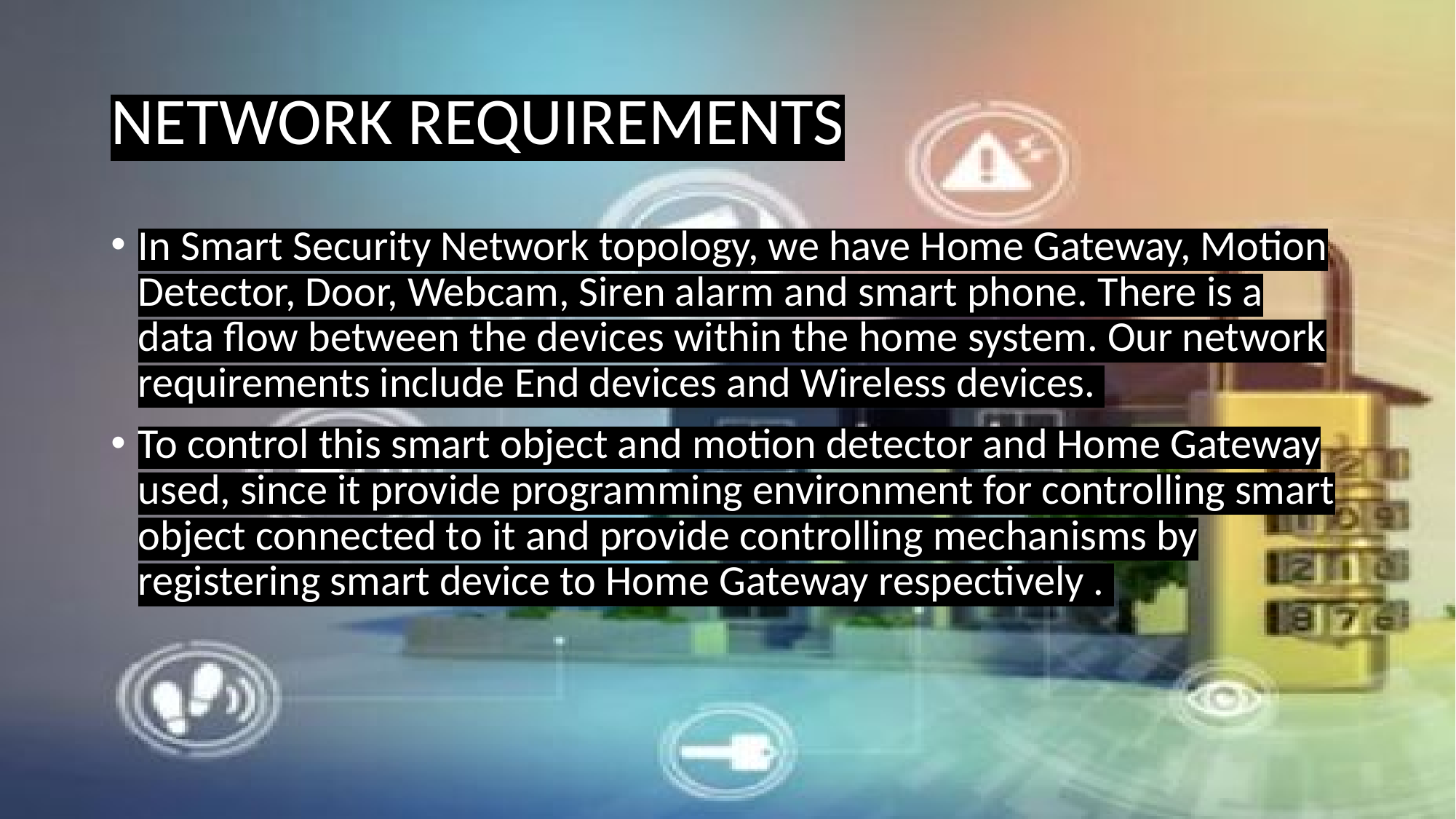

# NETWORK REQUIREMENTS
In Smart Security Network topology, we have Home Gateway, Motion Detector, Door, Webcam, Siren alarm and smart phone. There is a data flow between the devices within the home system. Our network requirements include End devices and Wireless devices.
To control this smart object and motion detector and Home Gateway used, since it provide programming environment for controlling smart object connected to it and provide controlling mechanisms by registering smart device to Home Gateway respectively .